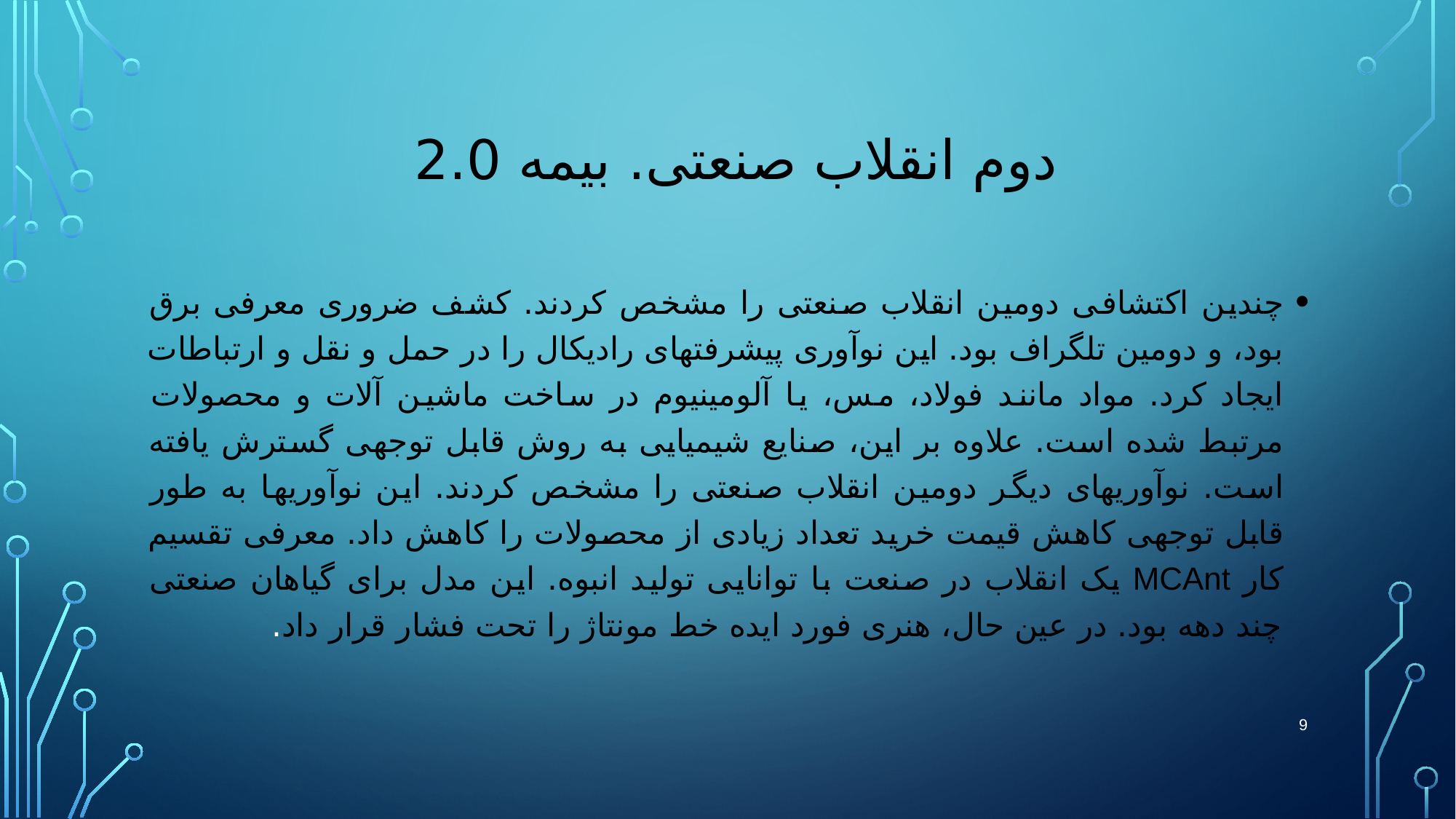

# دوم انقلاب صنعتی. بیمه 2.0
چندین اکتشافی دومین انقلاب صنعتی را مشخص کردند. کشف ضروری معرفی برق بود، و دومین تلگراف بود. این نوآوری پیشرفت‏های رادیکال را در حمل و نقل و ارتباطات ایجاد کرد. مواد مانند فولاد، مس، یا آلومینیوم در ساخت ماشین آلات و محصولات مرتبط شده است. علاوه بر این، صنایع شیمیایی به روش قابل توجهی گسترش یافته است. نوآوری‏های دیگر دومین انقلاب صنعتی را مشخص کردند. این نوآوری‏ها به طور قابل توجهی کاهش قیمت خرید تعداد زیادی از محصولات را کاهش داد. معرفی تقسیم کار MCAnt یک انقلاب در صنعت با توانایی تولید انبوه. این مدل برای گیاهان صنعتی چند دهه بود. در عین حال، هنری فورد ایده خط مونتاژ را تحت فشار قرار داد.

9